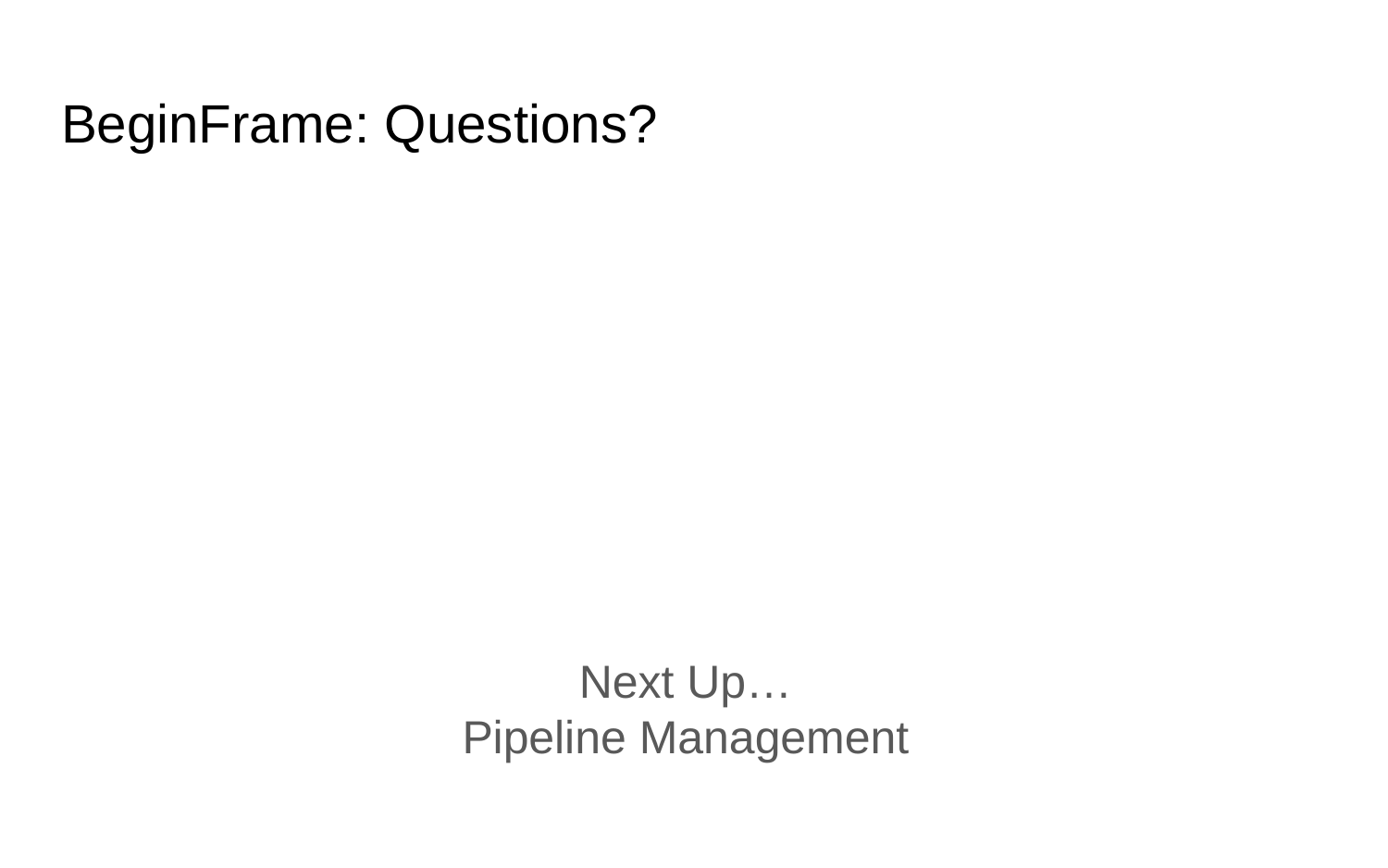

# BeginFrame: Questions?
Next Up…
Pipeline Management